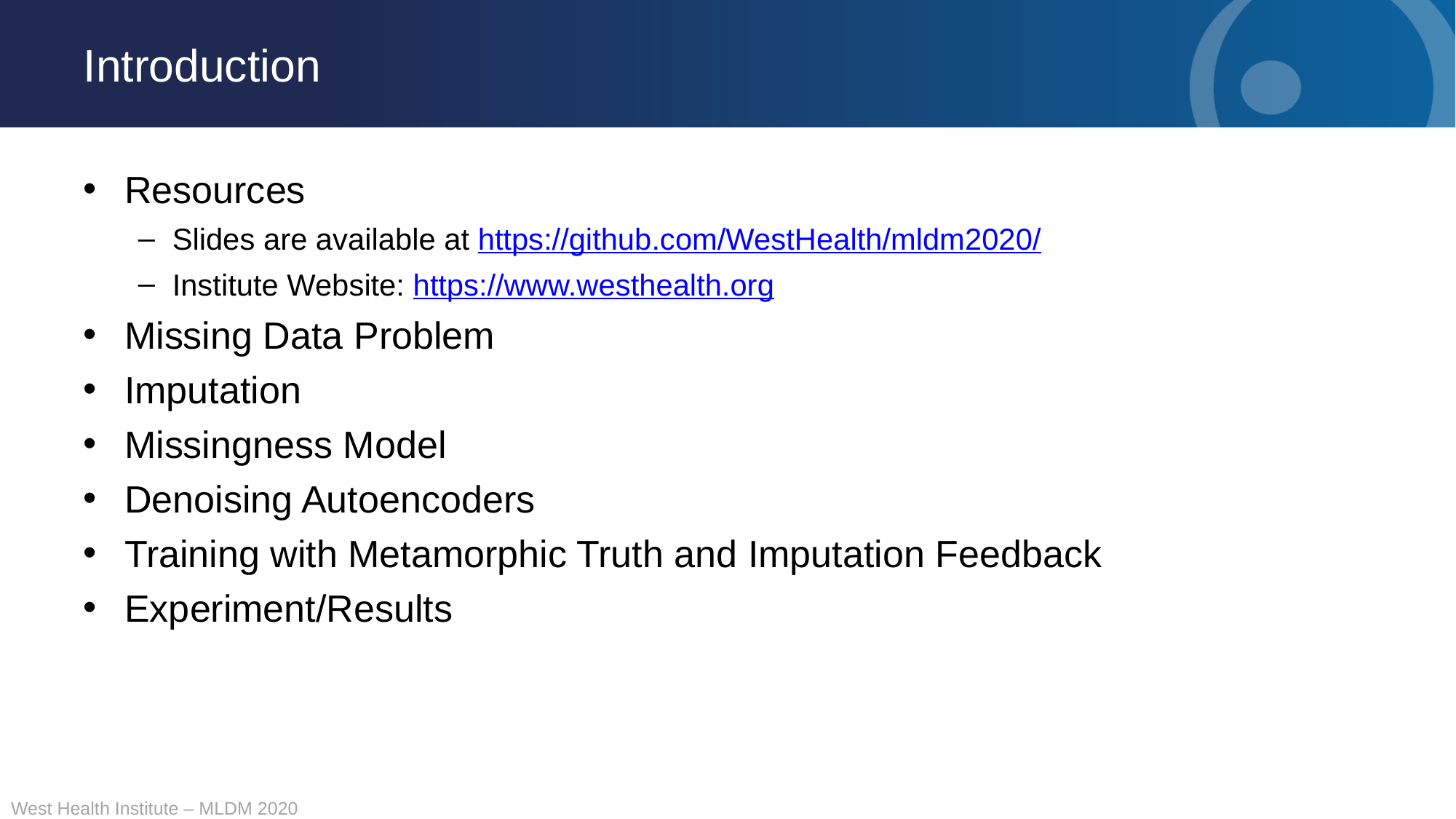

# Introduction
Resources
Slides are available at https://github.com/WestHealth/mldm2020/
Institute Website: https://www.westhealth.org
Missing Data Problem
Imputation
Missingness Model
Denoising Autoencoders
Training with Metamorphic Truth and Imputation Feedback
Experiment/Results